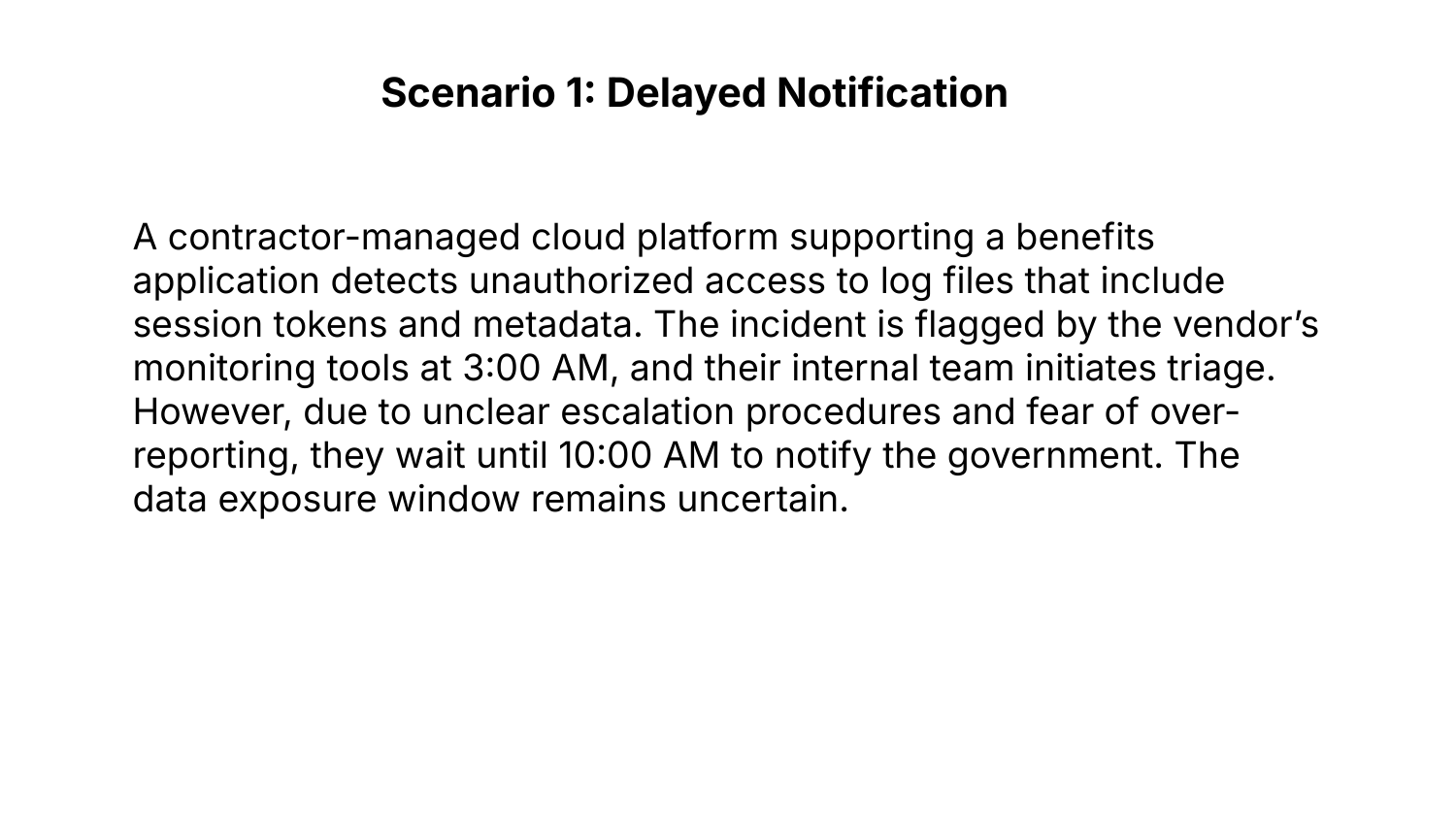

Scenario 1: Delayed Notification

A contractor-managed cloud platform supporting a benefits application detects unauthorized access to log files that include session tokens and metadata. The incident is flagged by the vendor’s monitoring tools at 3:00 AM, and their internal team initiates triage. However, due to unclear escalation procedures and fear of over-reporting, they wait until 10:00 AM to notify the government. The data exposure window remains uncertain.